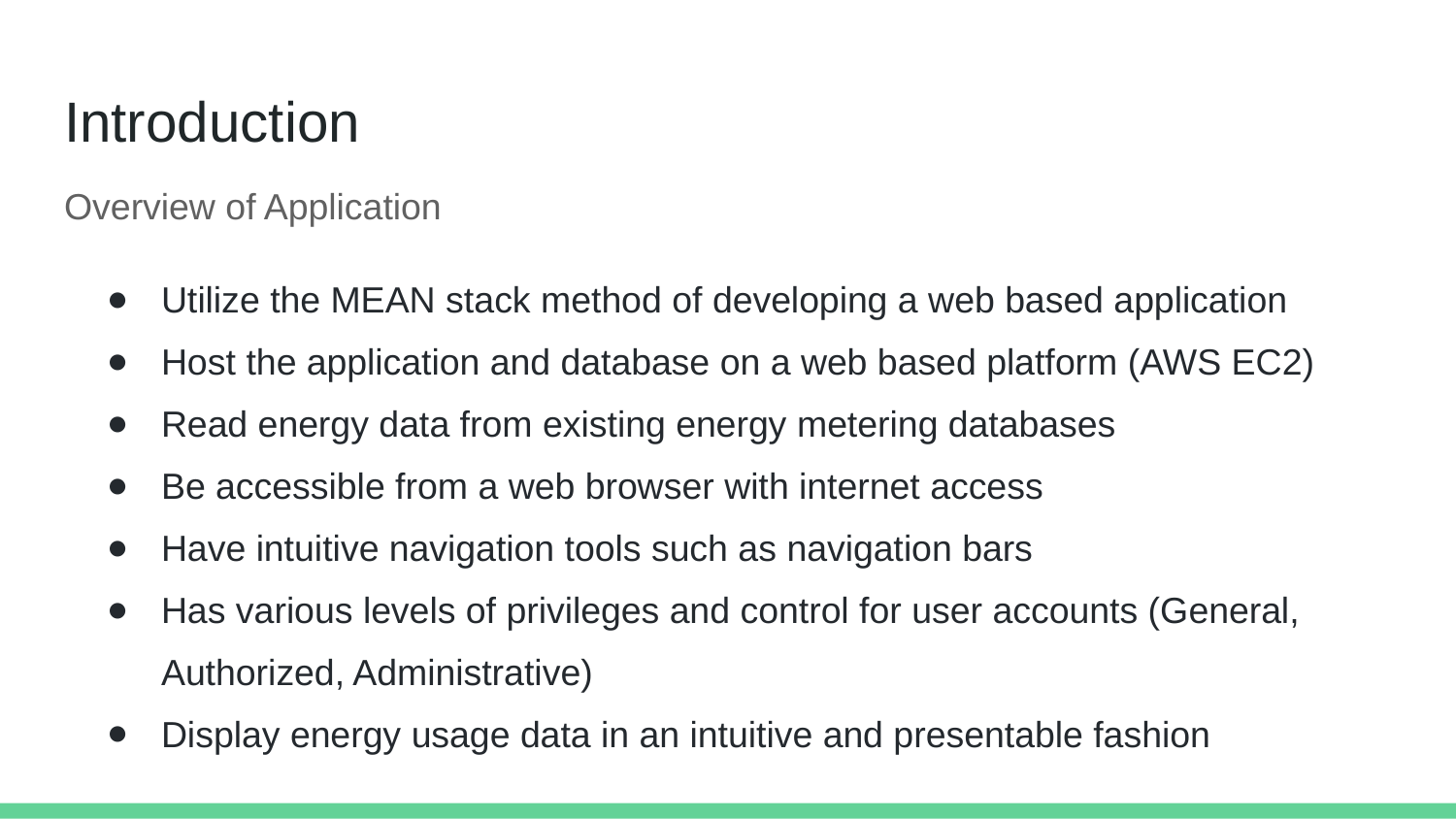

# Introduction
Overview of Application

Utilize the MEAN stack method of developing a web based application
Host the application and database on a web based platform (AWS EC2)
Read energy data from existing energy metering databases
Be accessible from a web browser with internet access
Have intuitive navigation tools such as navigation bars
Has various levels of privileges and control for user accounts (General, Authorized, Administrative)
Display energy usage data in an intuitive and presentable fashion